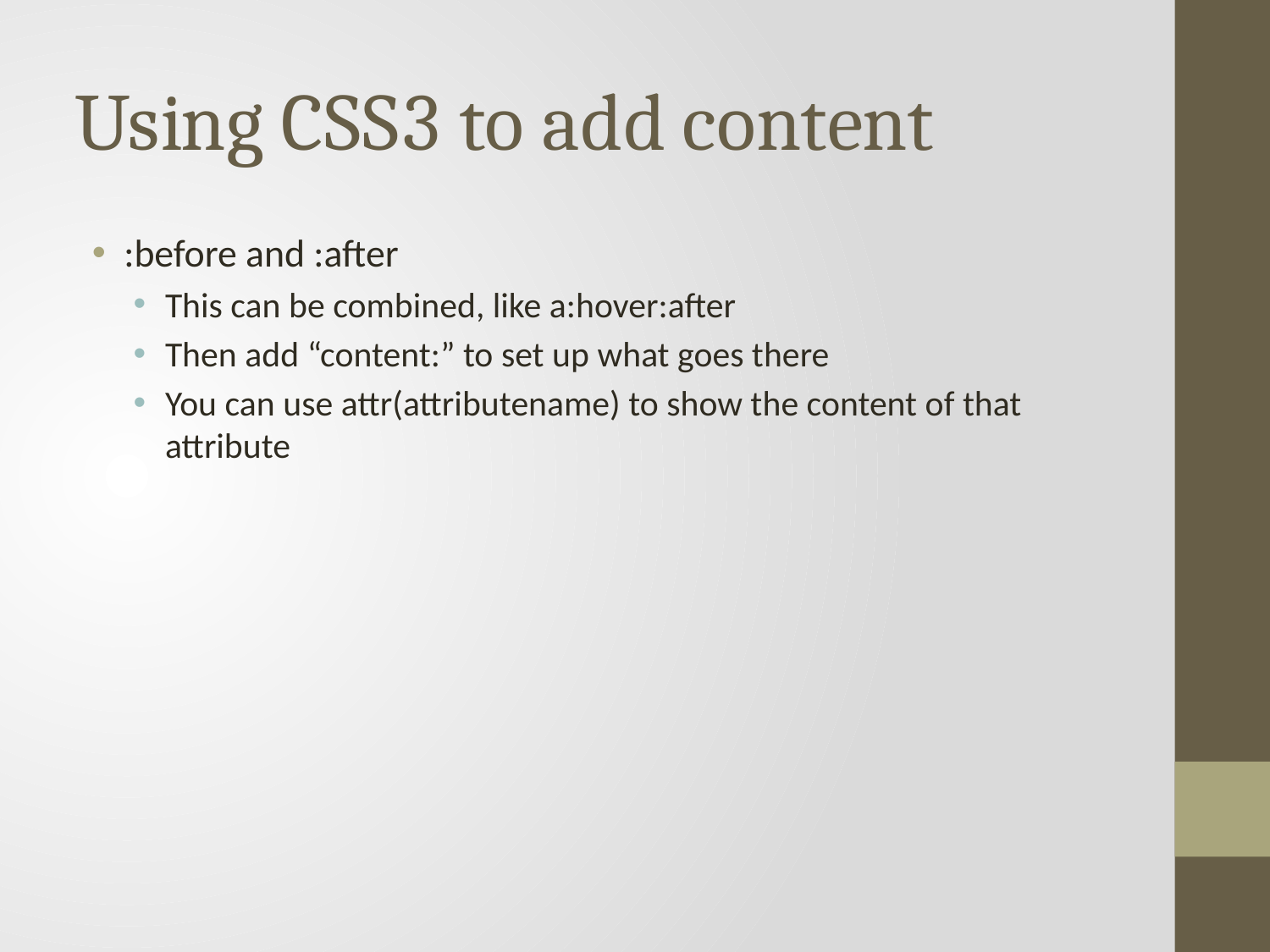

# Using CSS3 to add content
:before and :after
This can be combined, like a:hover:after
Then add “content:” to set up what goes there
You can use attr(attributename) to show the content of that attribute